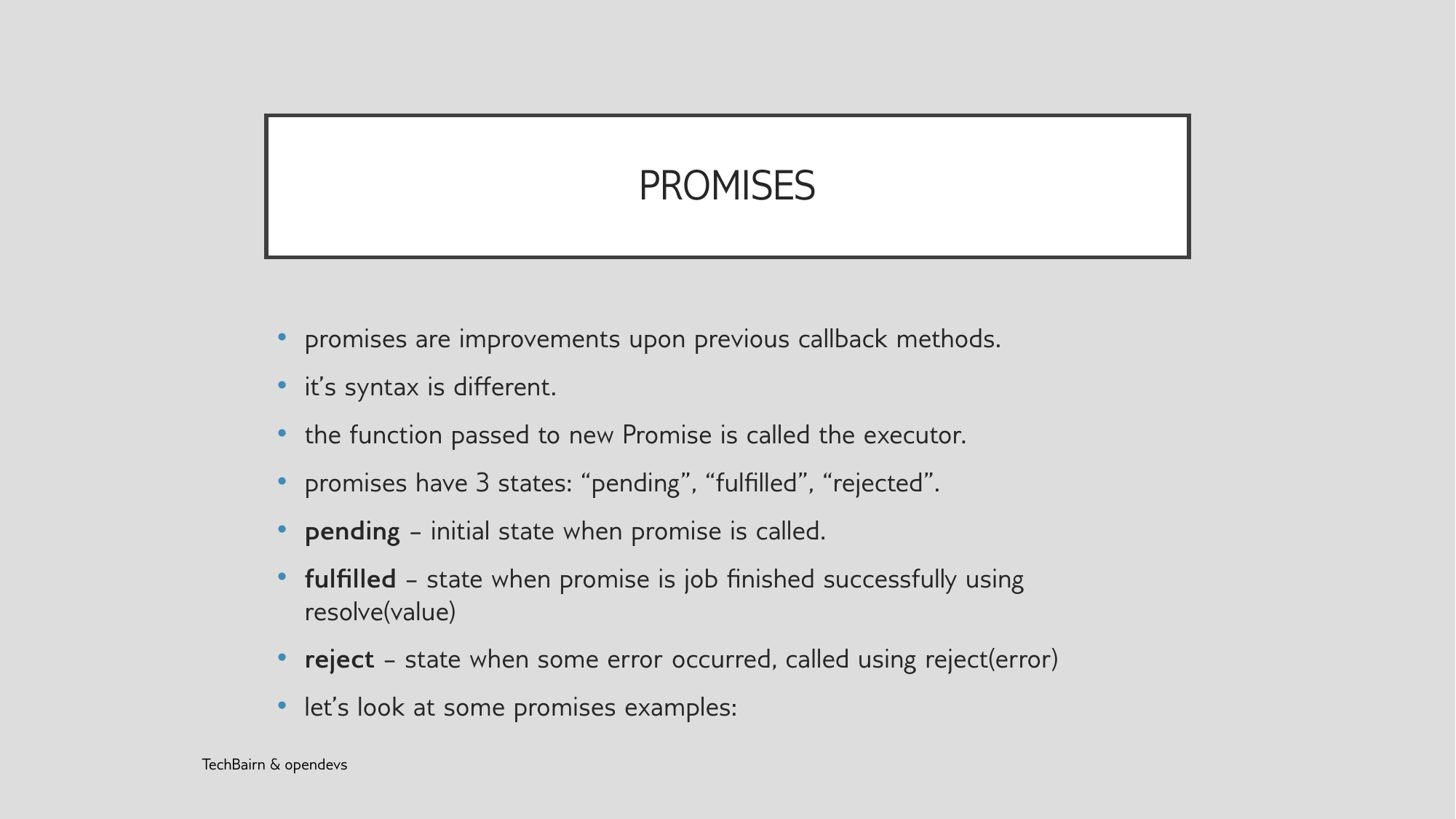

# PROMISES
promises are improvements upon previous callback methods.
it’s syntax is different.
the function passed to new Promise is called the executor.
promises have 3 states: “pending”, “fulfilled”, “rejected”.
pending – initial state when promise is called.
fulfilled – state when promise is job finished successfully using resolve(value)
reject – state when some error occurred, called using reject(error)
let’s look at some promises examples:
TechBairn & opendevs